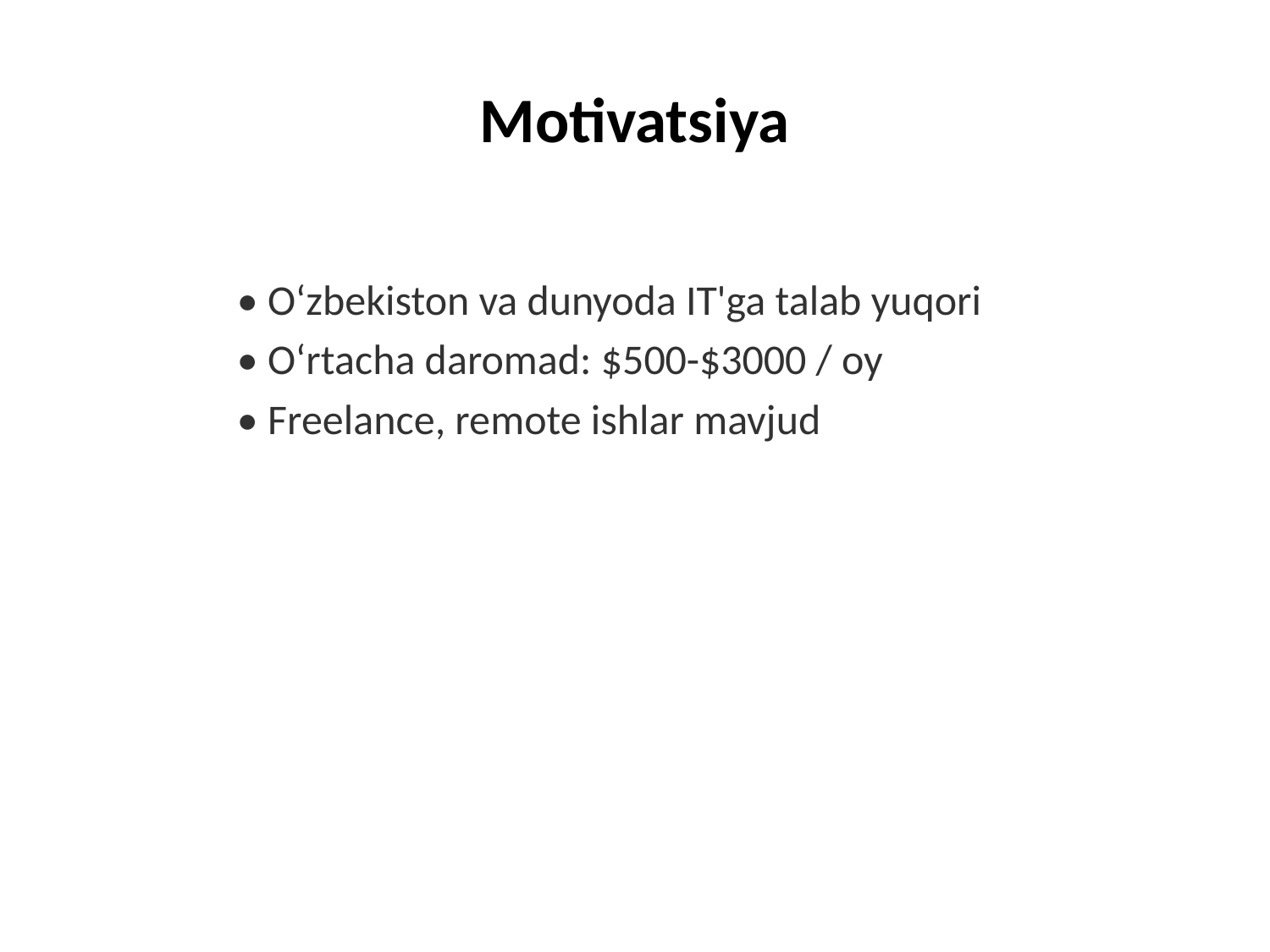

# Motivatsiya

• O‘zbekiston va dunyoda IT'ga talab yuqori
• O‘rtacha daromad: $500-$3000 / oy
• Freelance, remote ishlar mavjud